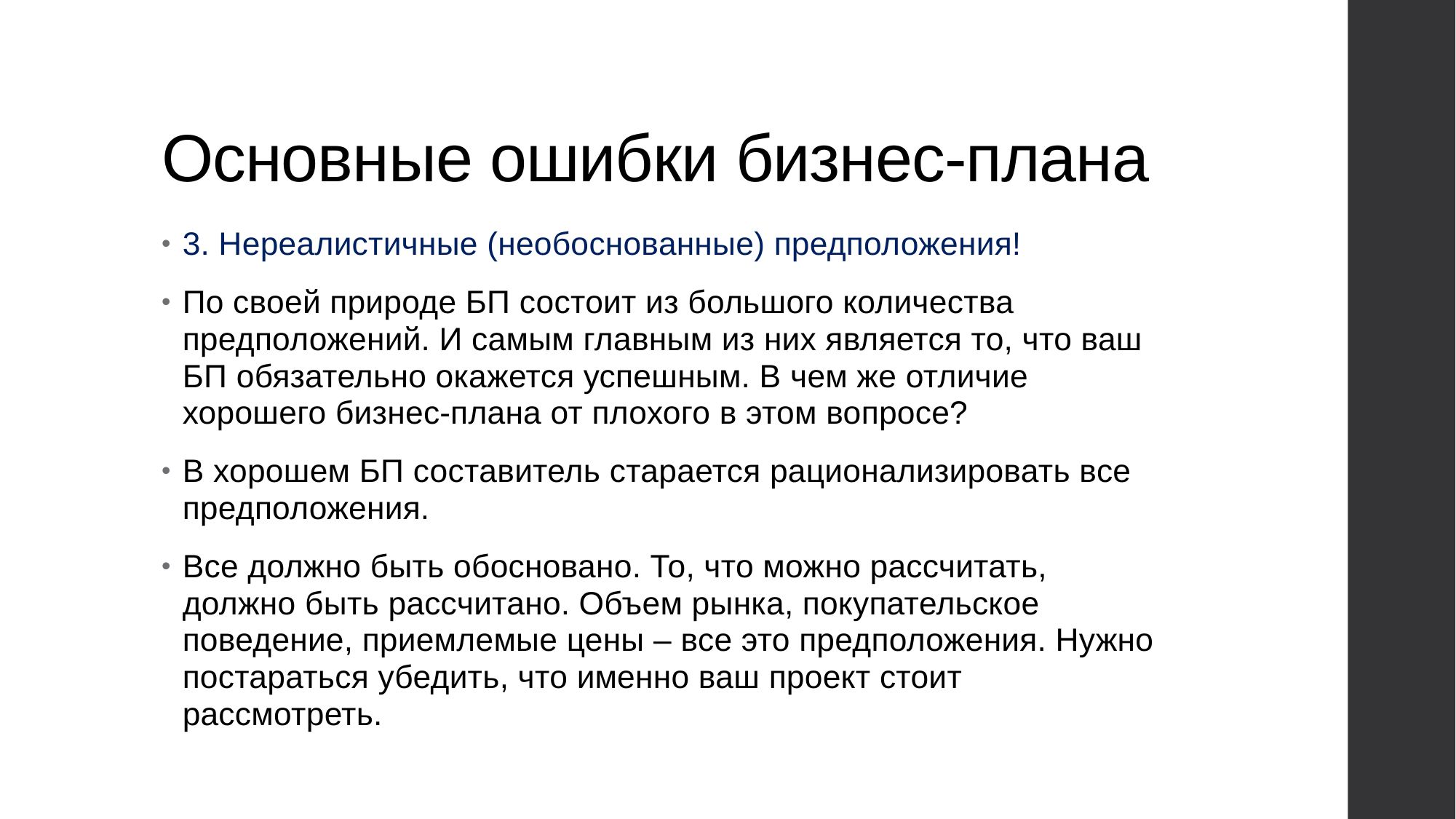

# Основные ошибки бизнес-плана
3. Нереалистичные (необоснованные) предположения!
По своей природе БП состоит из большого количества предположений. И самым главным из них является то, что ваш БП обязательно окажется успешным. В чем же отличие хорошего бизнес-плана от плохого в этом вопросе?
В хорошем БП составитель старается рационализировать все предположения.
Все должно быть обосновано. То, что можно рассчитать, должно быть рассчитано. Объем рынка, покупательское поведение, приемлемые цены – все это предположения. Нужно постараться убедить, что именно ваш проект стоит рассмотреть.